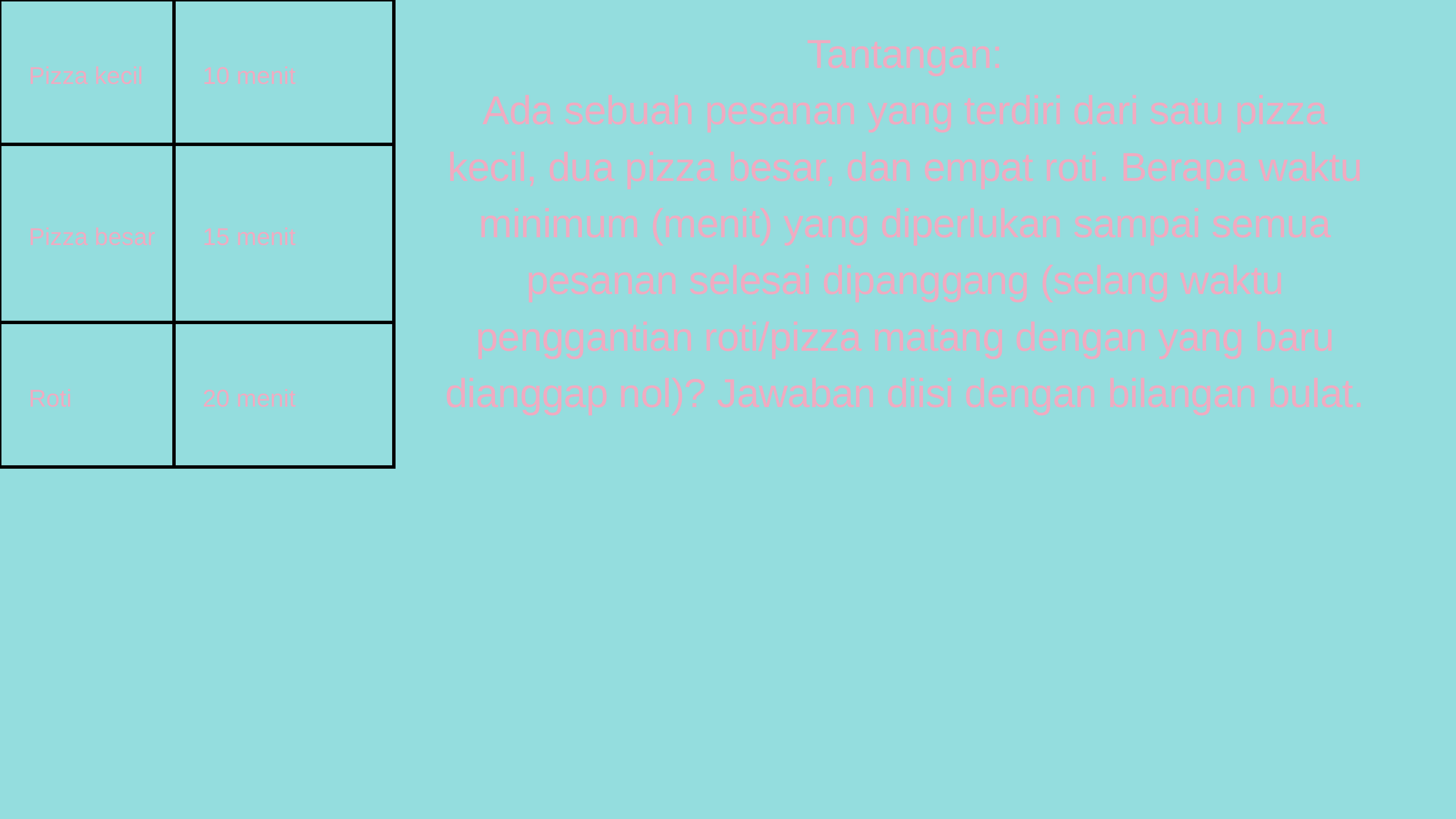

| Pizza kecil | 10 menit |
| --- | --- |
| Pizza besar | 15 menit |
| Roti | 20 menit |
Tantangan:
Ada sebuah pesanan yang terdiri dari satu pizza kecil, dua pizza besar, dan empat roti. Berapa waktu minimum (menit) yang diperlukan sampai semua pesanan selesai dipanggang (selang waktu penggantian roti/pizza matang dengan yang baru dianggap nol)? Jawaban diisi dengan bilangan bulat.